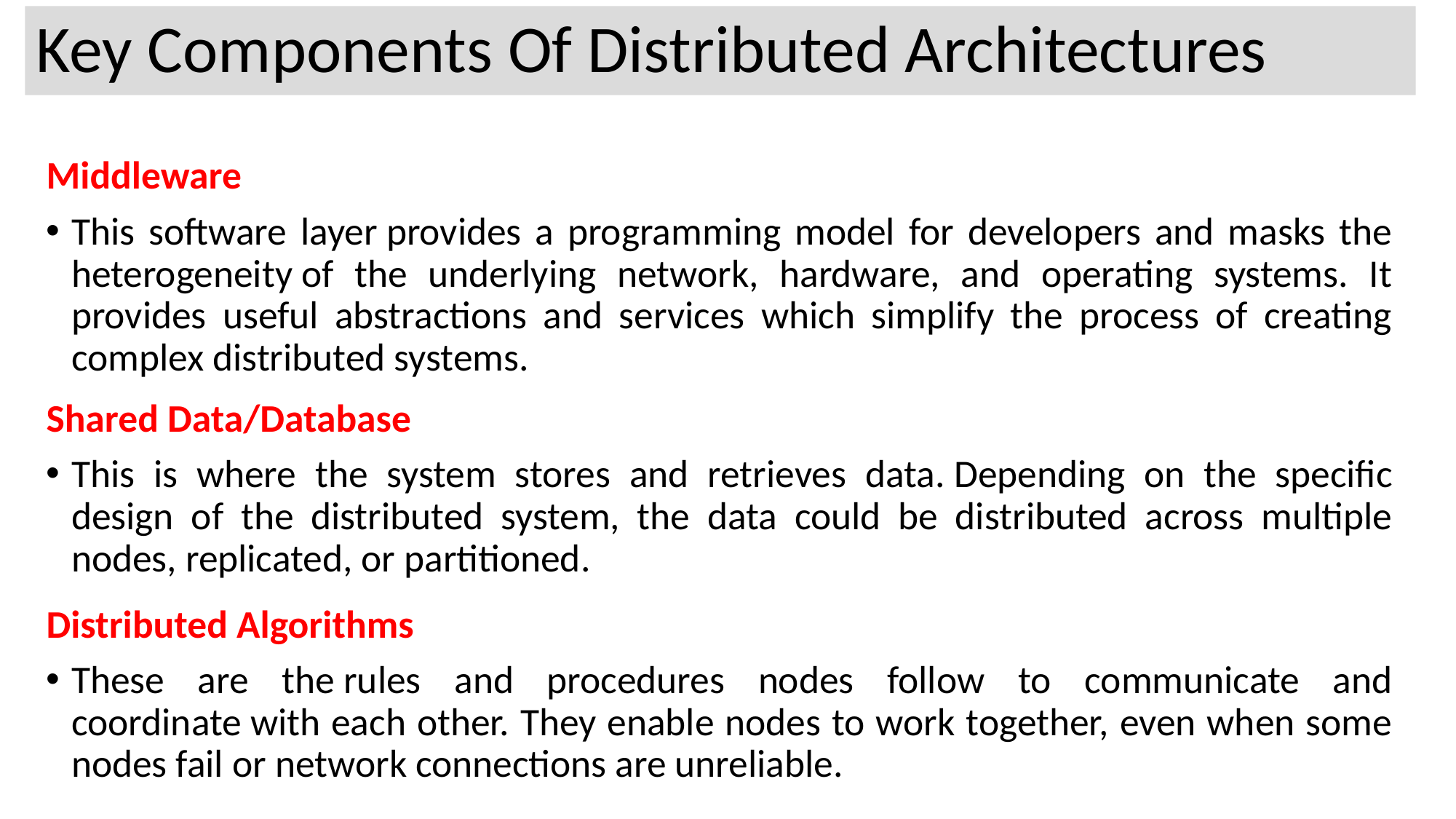

# Key Components Of Distributed Architectures
Middleware
This software layer provides a programming model for developers and masks the heterogeneity of the underlying network, hardware, and operating systems. It provides useful abstractions and services which simplify the process of creating complex distributed systems.
Shared Data/Database
This is where the system stores and retrieves data. Depending on the specific design of the distributed system, the data could be distributed across multiple nodes, replicated, or partitioned.
Distributed Algorithms
These are the rules and procedures nodes follow to communicate and coordinate with each other. They enable nodes to work together, even when some nodes fail or network connections are unreliable.